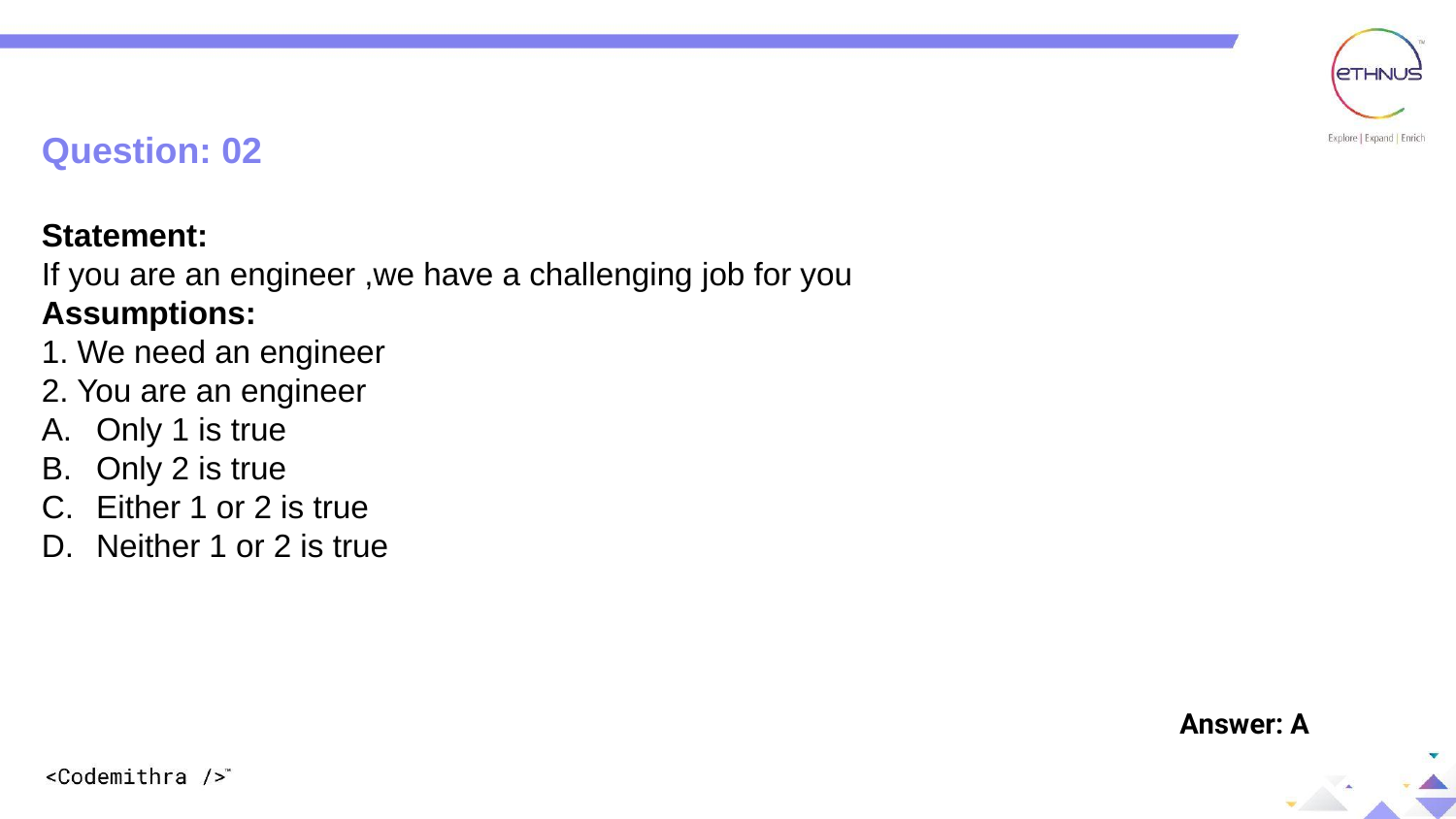

Question: 01
Question: 02
Statement:
If you are an engineer ,we have a challenging job for you
Assumptions:
1. We need an engineer
2. You are an engineer
Only 1 is true
Only 2 is true
Either 1 or 2 is true
Neither 1 or 2 is true

Answer: A